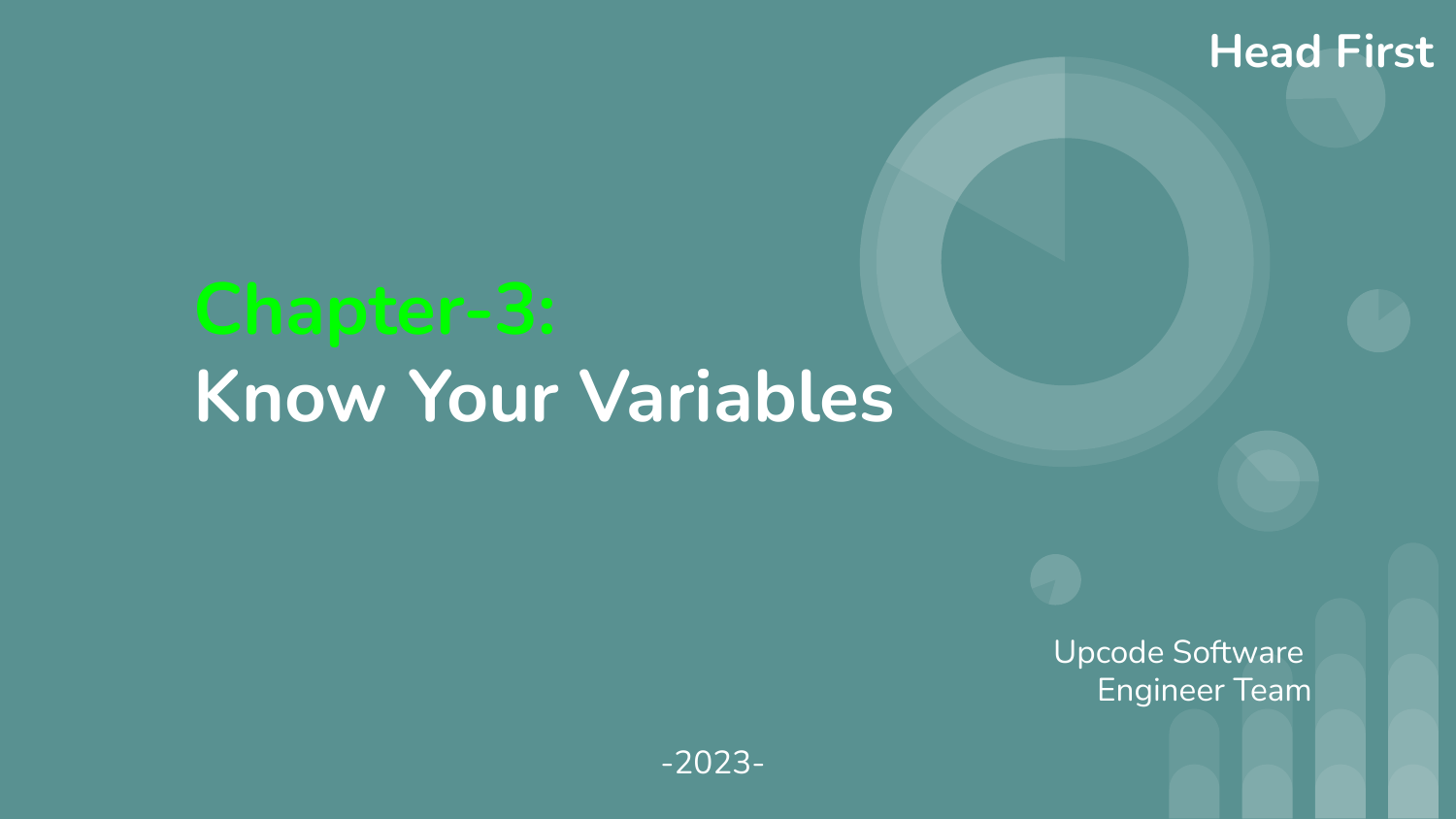

Head First
Chapter-3:
Know Your Variables
Upcode Software
Engineer Team
-2023-